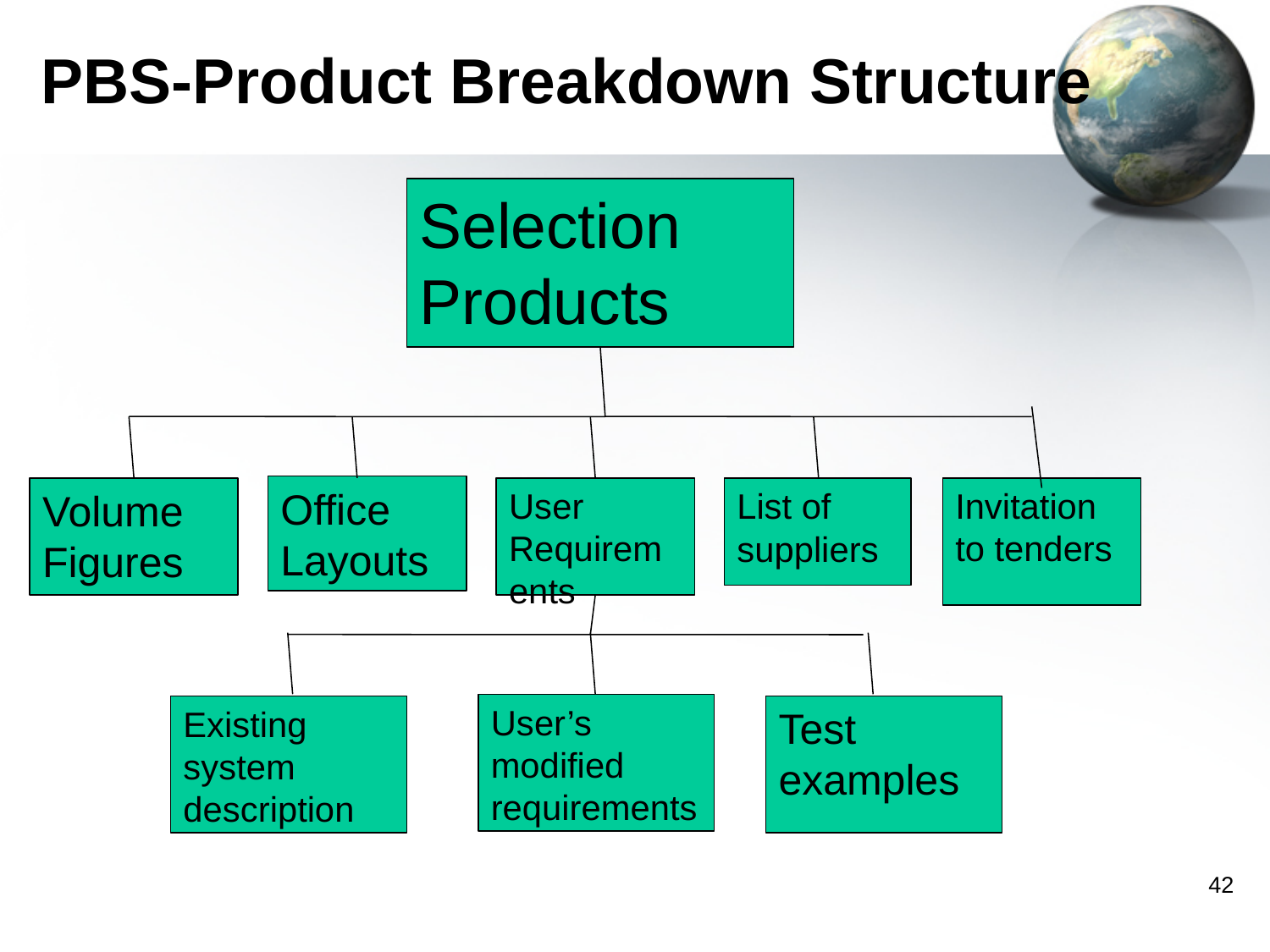

# PBS-Product Breakdown Structure
Selection Products
Office Layouts
Volume Figures
User Requirements
List of  suppliers
Invitation to tenders
User’s modified requirements
Existing system description
Test examples
42